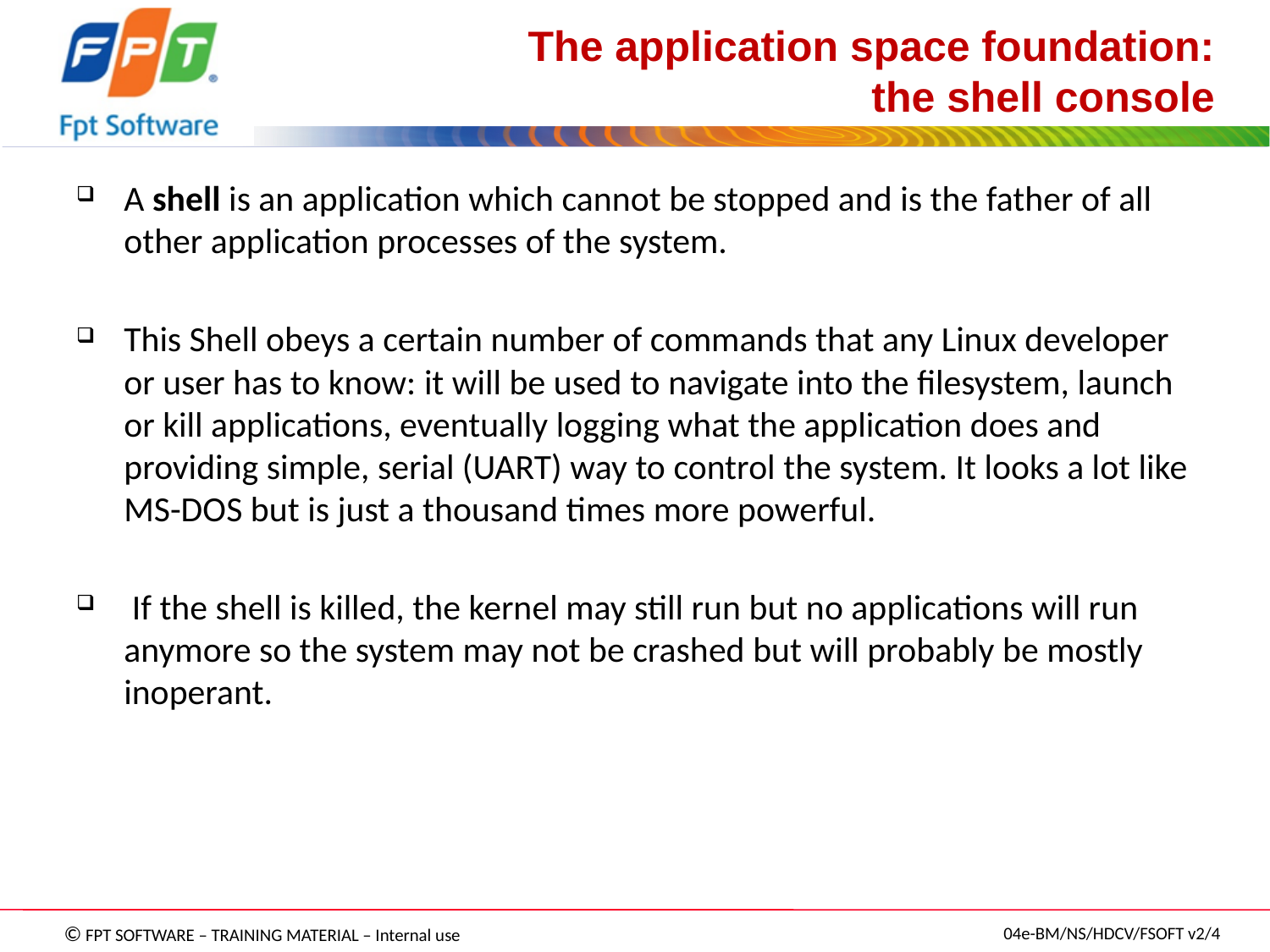

# The application space foundation: the shell console
A shell is an application which cannot be stopped and is the father of all other application processes of the system.

This Shell obeys a certain number of commands that any Linux developer or user has to know: it will be used to navigate into the filesystem, launch or kill applications, eventually logging what the application does and providing simple, serial (UART) way to control the system. It looks a lot like MS-DOS but is just a thousand times more powerful.

 If the shell is killed, the kernel may still run but no applications will run anymore so the system may not be crashed but will probably be mostly inoperant.